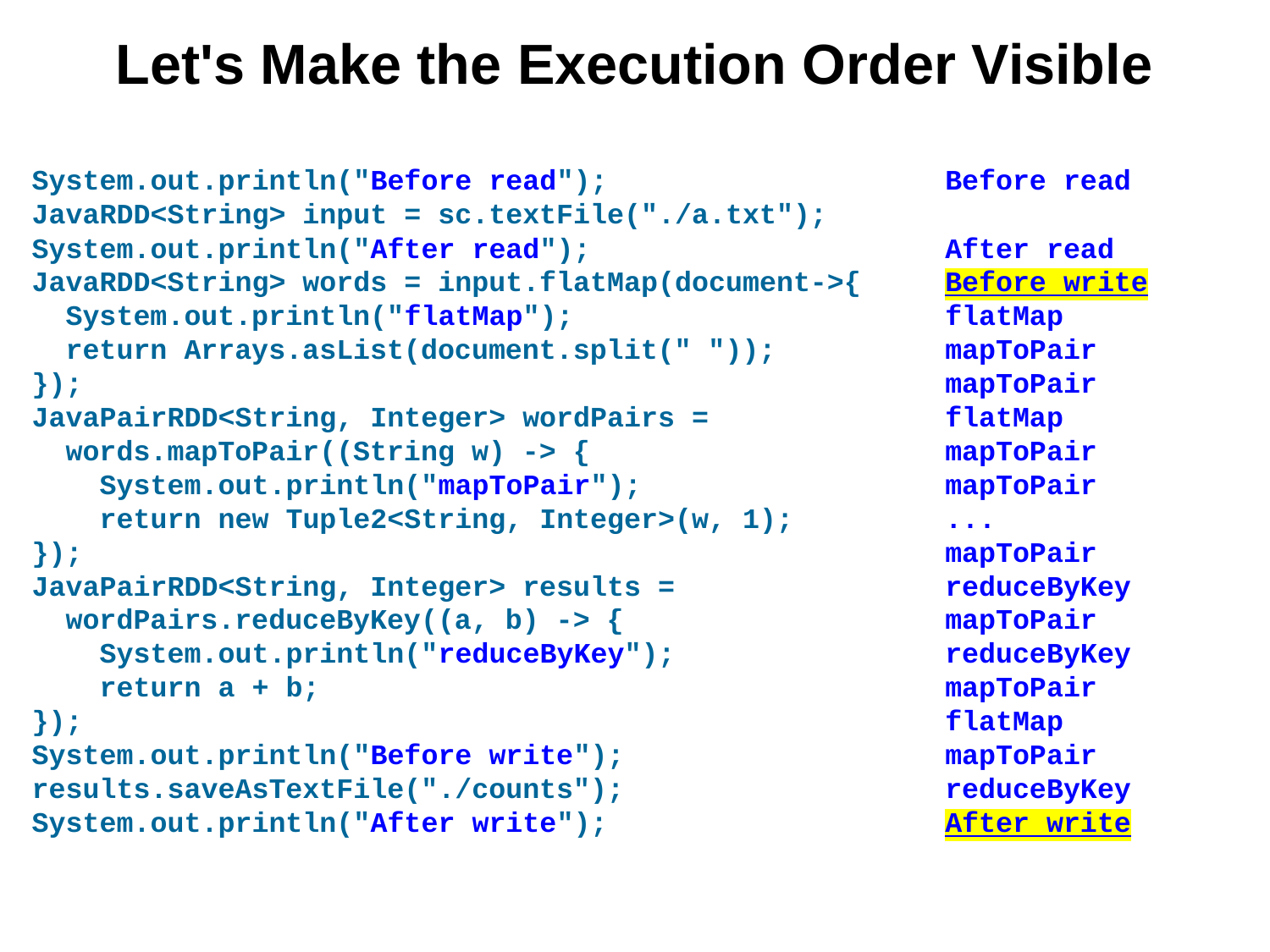

Let's Make the Execution Order Visible
System.out.println("Before read");
JavaRDD<String> input = sc.textFile("./a.txt");
System.out.println("After read");
JavaRDD<String> words = input.flatMap(document->{
  System.out.println("flatMap");
  return Arrays.asList(document.split(" "));
});
JavaPairRDD<String, Integer> wordPairs =
  words.mapToPair((String w) -> {
    System.out.println("mapToPair");
    return new Tuple2<String, Integer>(w, 1);
});
JavaPairRDD<String, Integer> results =
  wordPairs.reduceByKey((a, b) -> {
    System.out.println("reduceByKey");
    return a + b;
});
System.out.println("Before write");
results.saveAsTextFile("./counts");
System.out.println("After write");

Before read

After read
Before write
flatMap
mapToPair
mapToPair
flatMap
mapToPair
mapToPair
...
mapToPair
reduceByKey
mapToPair
reduceByKey
mapToPair
flatMap
mapToPair
reduceByKey
After write